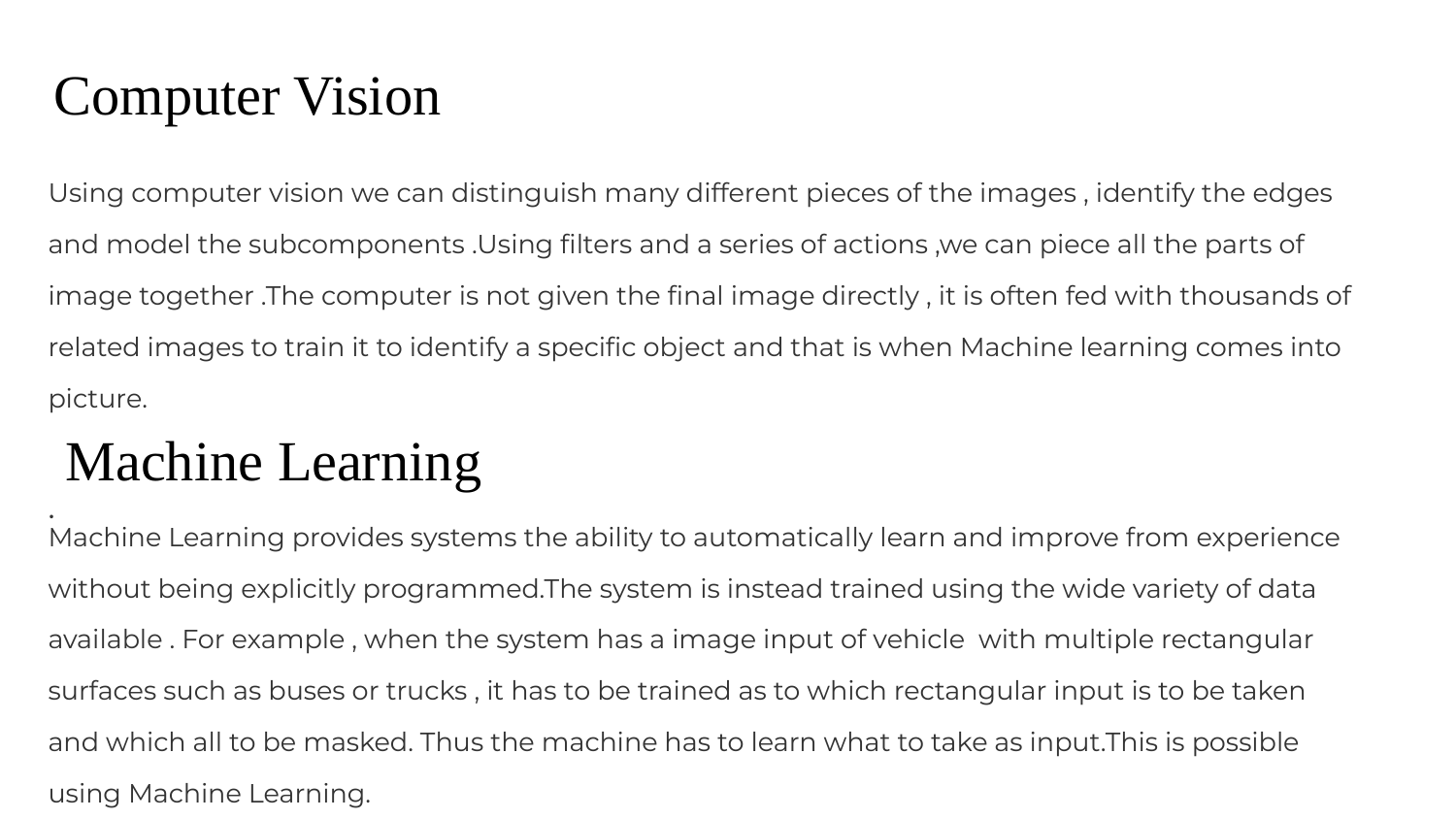

# Computer Vision
Using computer vision we can distinguish many different pieces of the images , identify the edges and model the subcomponents .Using filters and a series of actions ,we can piece all the parts of image together .The computer is not given the final image directly , it is often fed with thousands of related images to train it to identify a specific object and that is when Machine learning comes into picture.
.
Machine Learning
Machine Learning provides systems the ability to automatically learn and improve from experience without being explicitly programmed.The system is instead trained using the wide variety of data available . For example , when the system has a image input of vehicle  with multiple rectangular surfaces such as buses or trucks , it has to be trained as to which rectangular input is to be taken and which all to be masked. Thus the machine has to learn what to take as input.This is possible using Machine Learning.